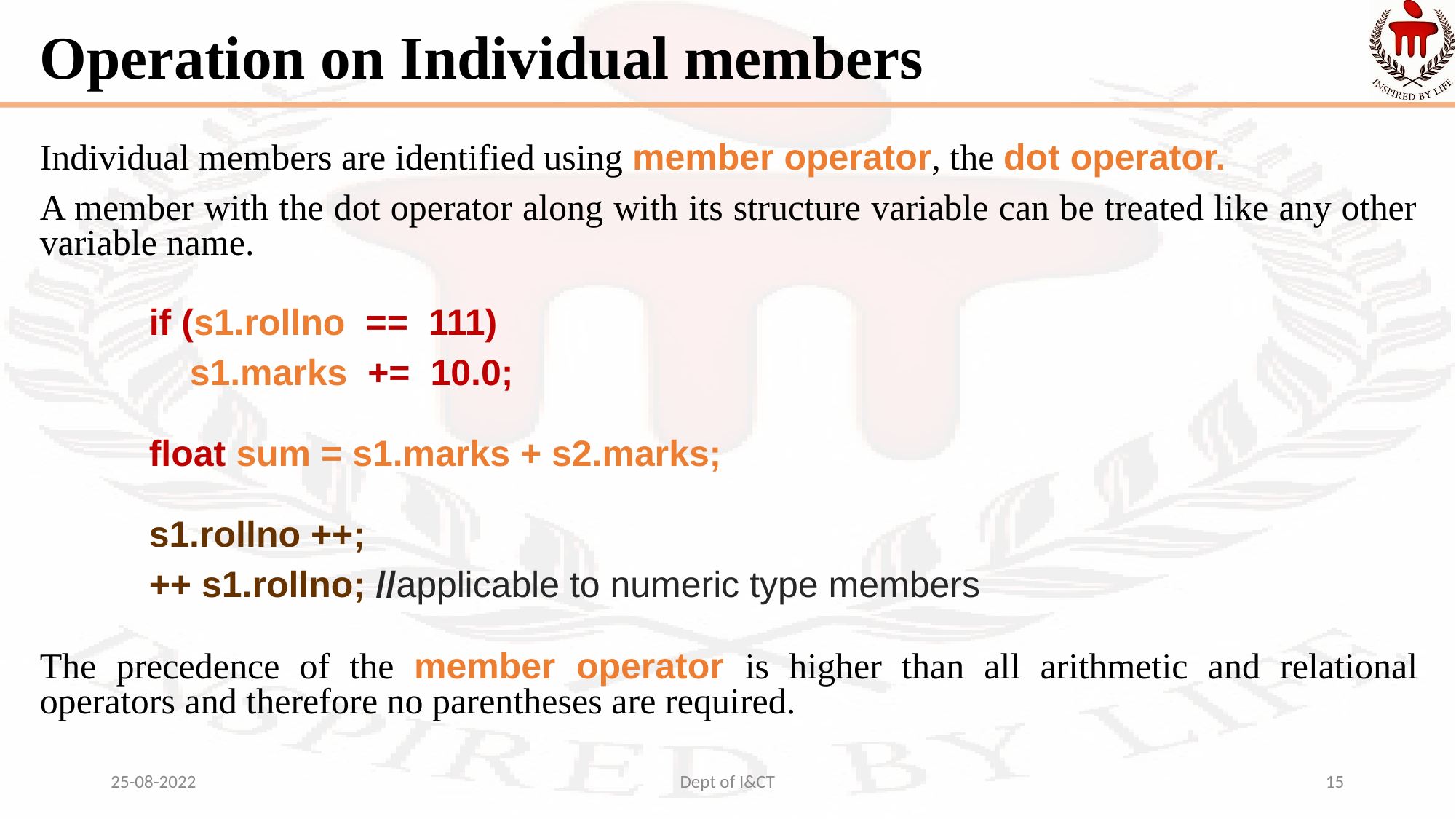

# Operation on Individual members
Individual members are identified using member operator, the dot operator.
A member with the dot operator along with its structure variable can be treated like any other variable name.

	if (s1.rollno  ==  111)
	    s1.marks  +=  10.0;

	float sum = s1.marks + s2.marks;

	s1.rollno ++;
	++ s1.rollno; //applicable to numeric type members

The precedence of the member operator is higher than all arithmetic and relational operators and therefore no parentheses are required.
25-08-2022
Dept of I&CT
15